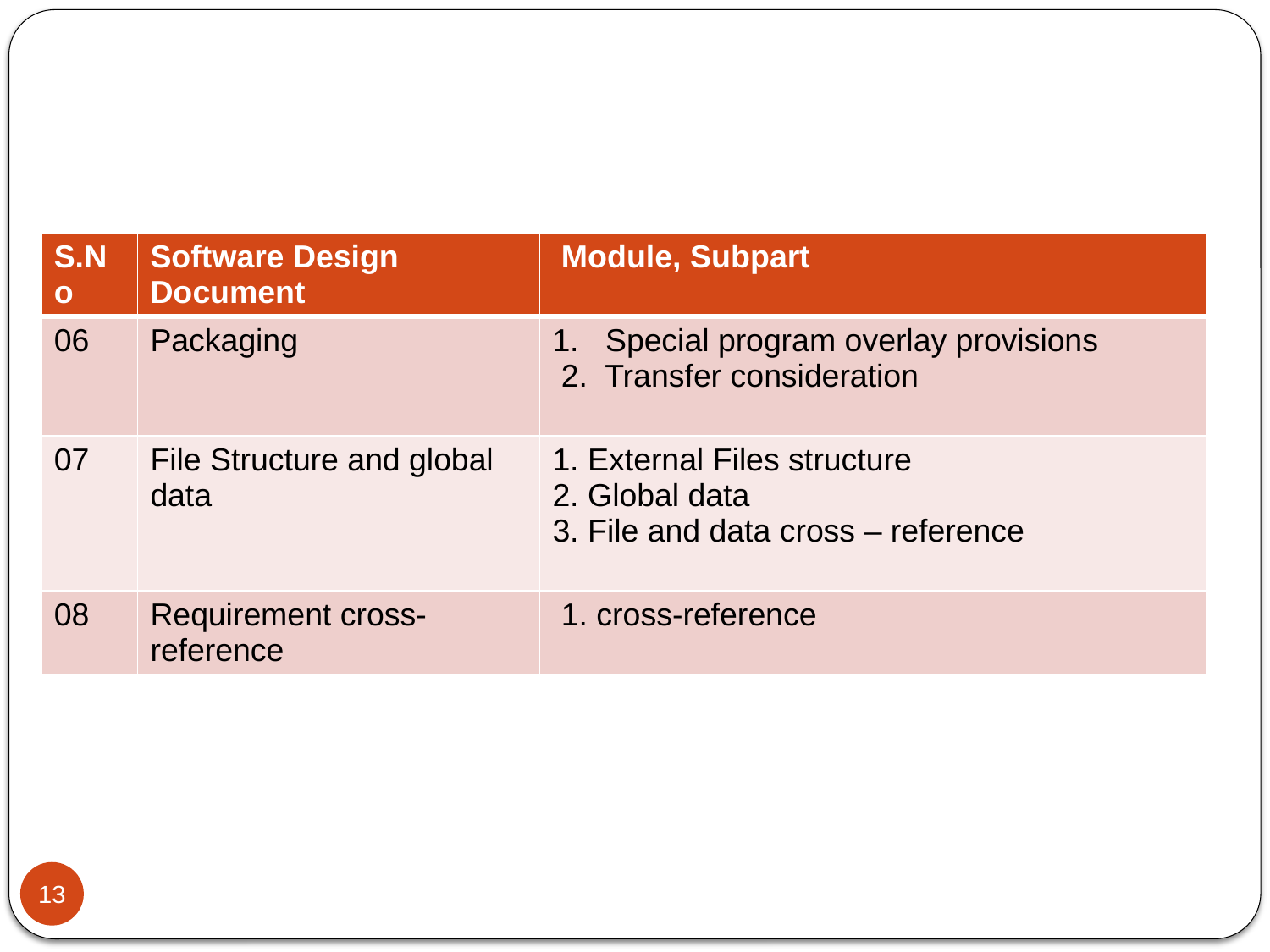

| S.No | Software Design Document | Module, Subpart |
| --- | --- | --- |
| 06 | Packaging | 1. Special program overlay provisions 2. Transfer consideration |
| 07 | File Structure and global data | 1. External Files structure 2. Global data 3. File and data cross – reference |
| 08 | Requirement cross-reference | 1. cross-reference |
13